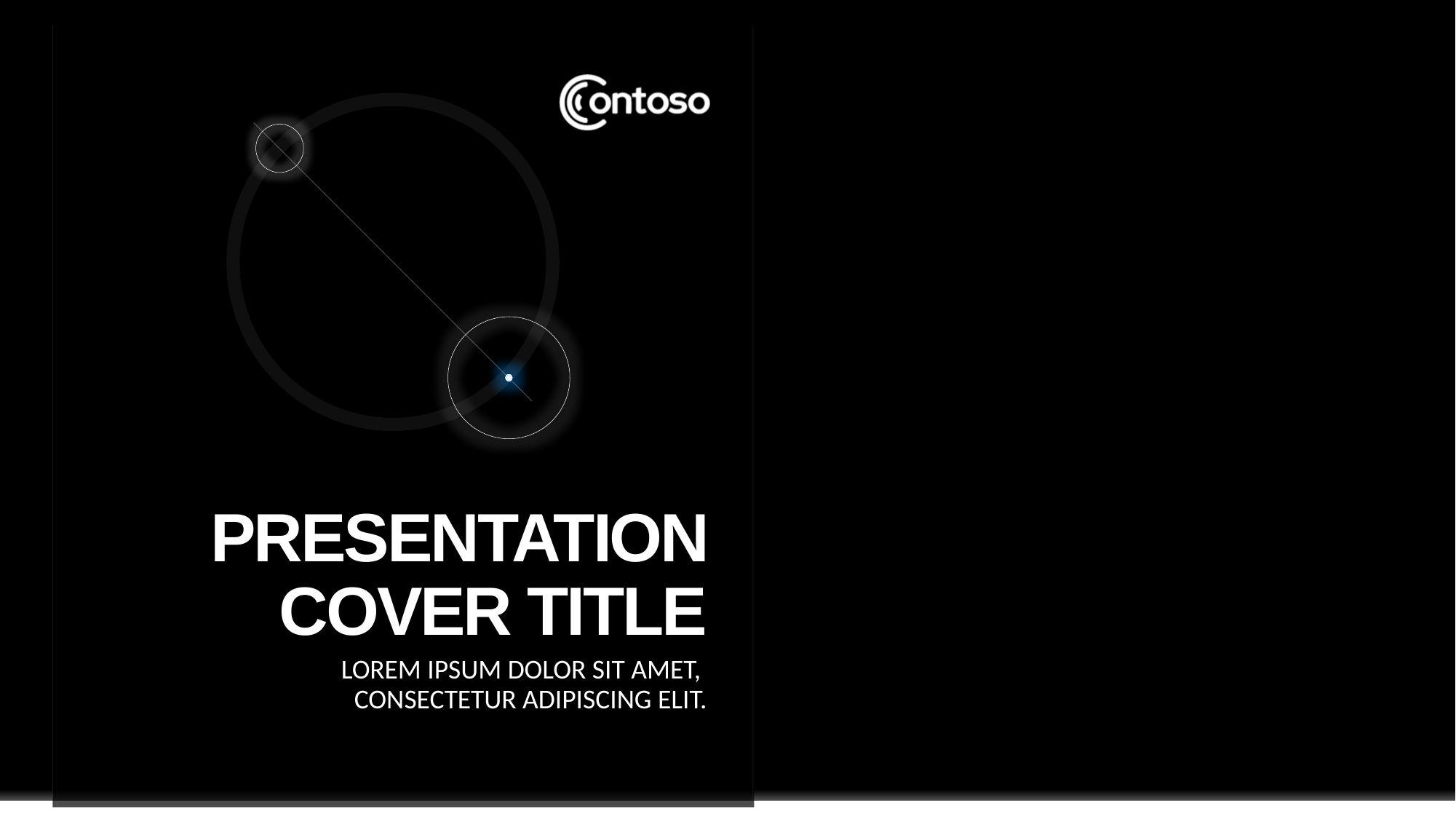

# PRESENTATION COVER TITLE
LOREM IPSUM DOLOR SIT AMET,
CONSECTETUR ADIPISCING ELIT.